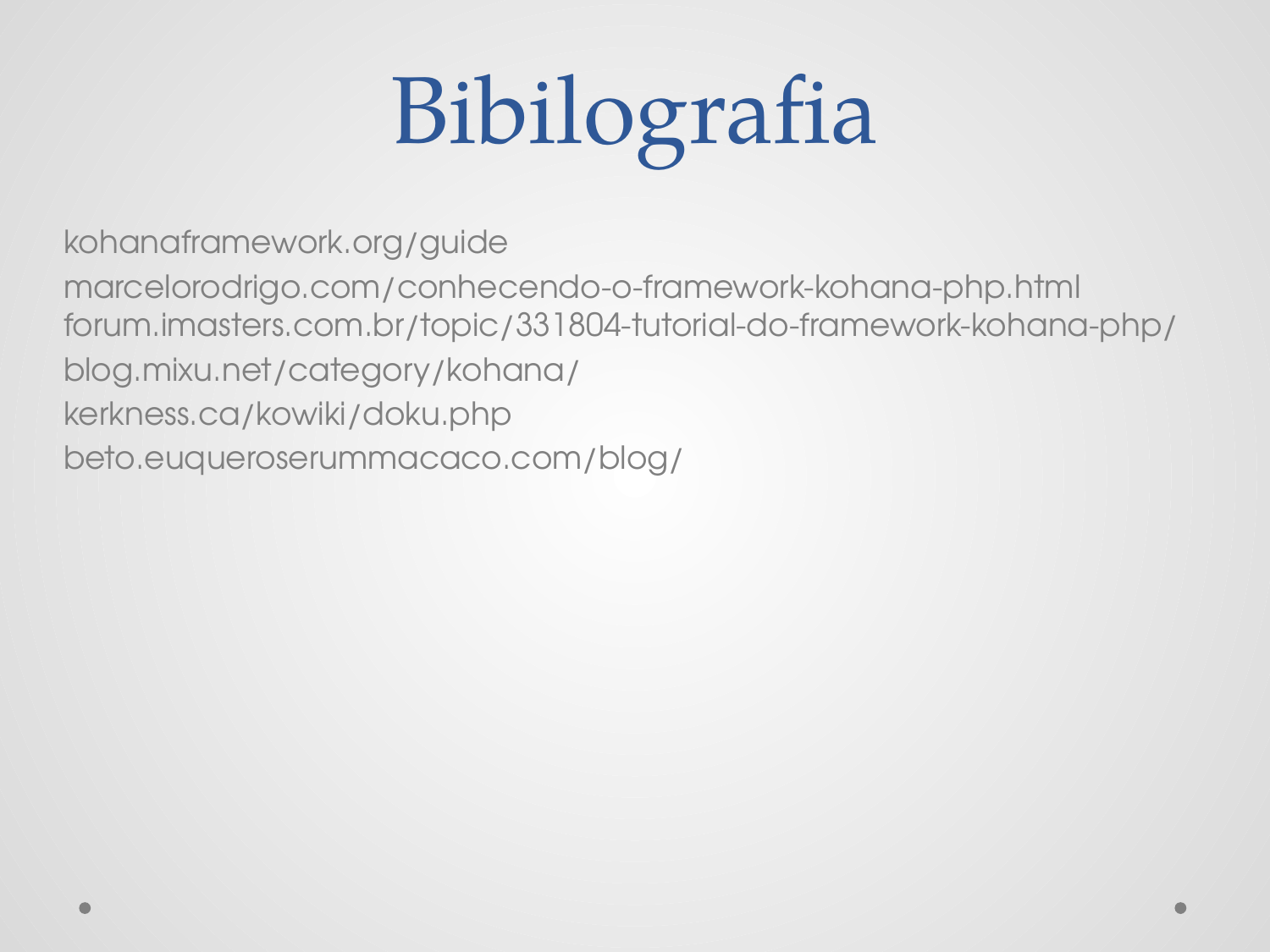

# Bibilografia
kohanaframework.org/guide
marcelorodrigo.com/conhecendo-o-framework-kohana-php.html
forum.imasters.com.br/topic/331804-tutorial-do-framework-kohana-php/
blog.mixu.net/category/kohana/
kerkness.ca/kowiki/doku.php
beto.euqueroserummacaco.com/blog/